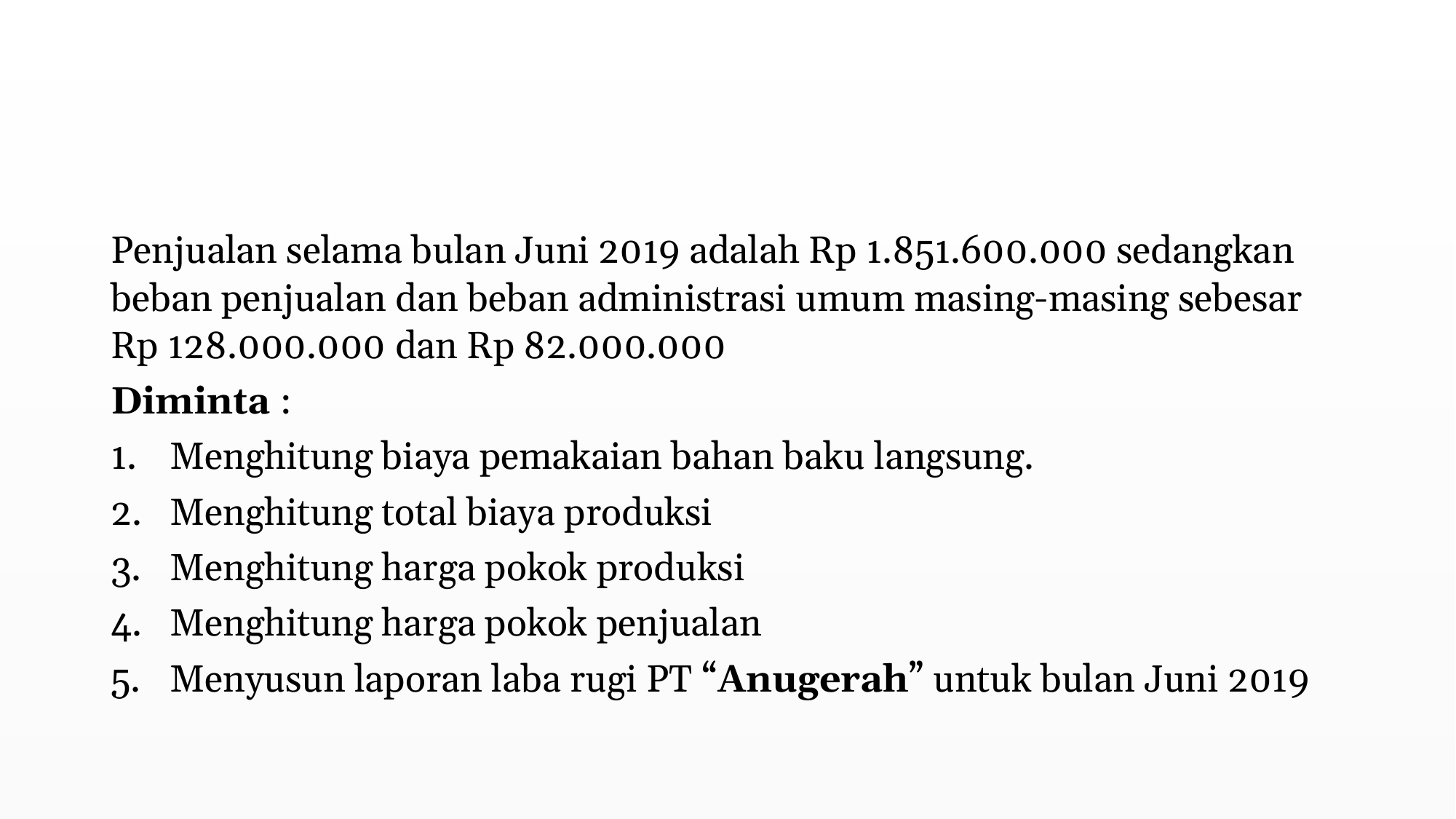

#
Penjualan selama bulan Juni 2019 adalah Rp 1.851.600.000 sedangkan beban penjualan dan beban administrasi umum masing-masing sebesar Rp 128.000.000 dan Rp 82.000.000
Diminta :
Menghitung biaya pemakaian bahan baku langsung.
Menghitung total biaya produksi
Menghitung harga pokok produksi
Menghitung harga pokok penjualan
Menyusun laporan laba rugi PT “Anugerah” untuk bulan Juni 2019